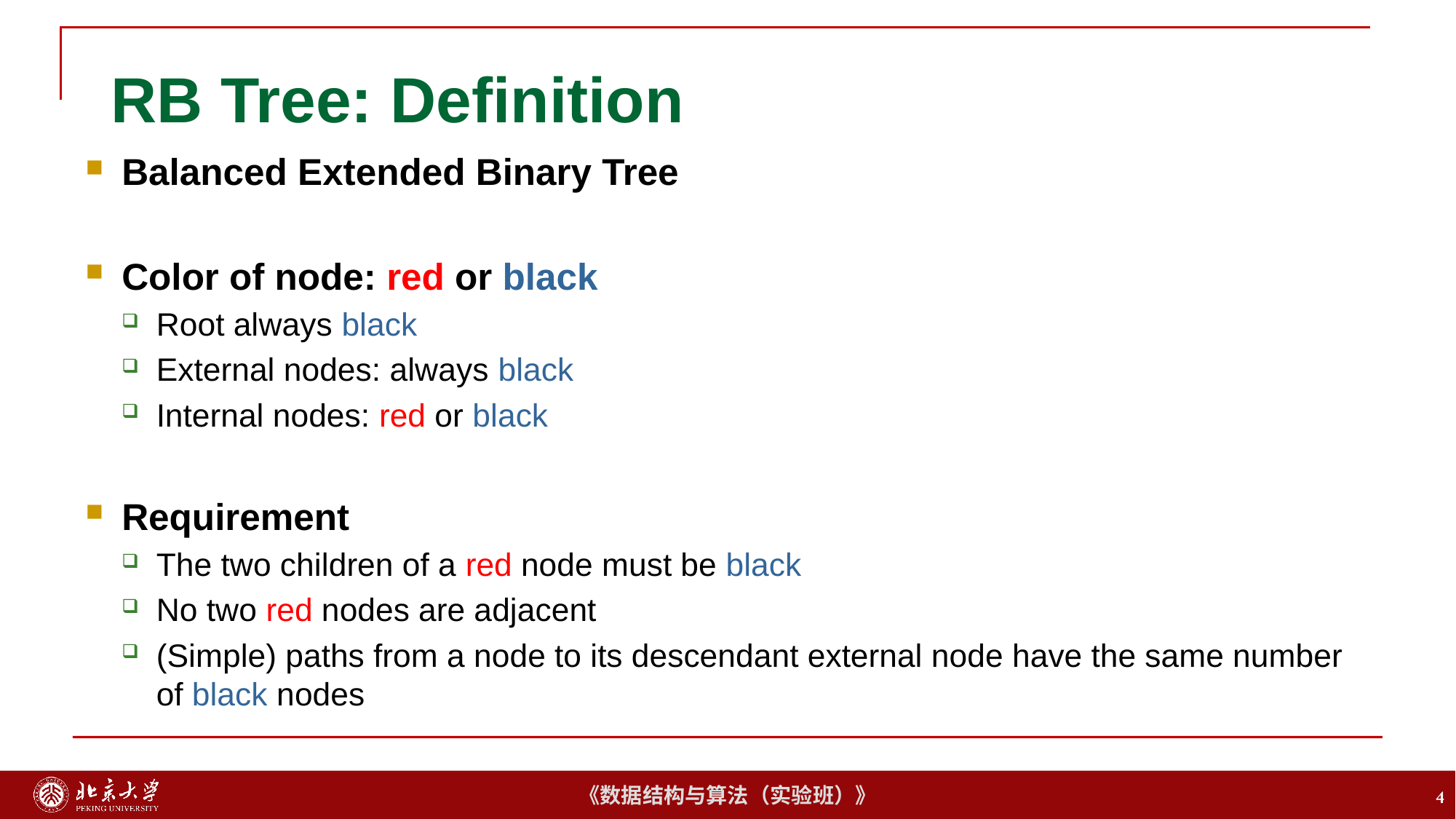

# RB Tree: Definition
Balanced Extended Binary Tree

Color of node: red or black
Root always black
External nodes: always black
Internal nodes: red or black

Requirement
The two children of a red node must be black
No two red nodes are adjacent
(Simple) paths from a node to its descendant external node have the same number of black nodes

4